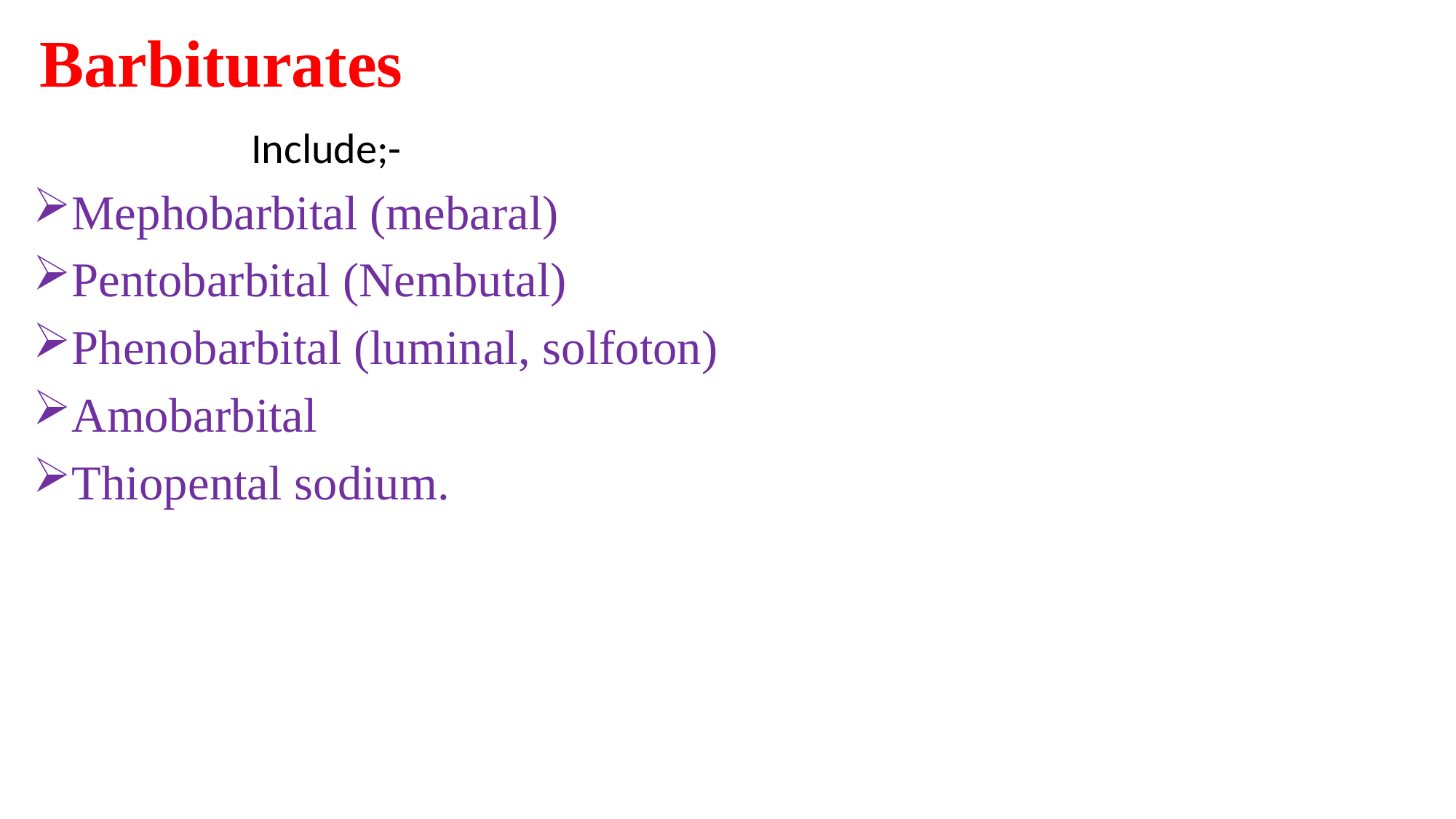

# Barbiturates
		Include;-
Mephobarbital (mebaral)
Pentobarbital (Nembutal)
Phenobarbital (luminal, solfoton)
Amobarbital
Thiopental sodium.